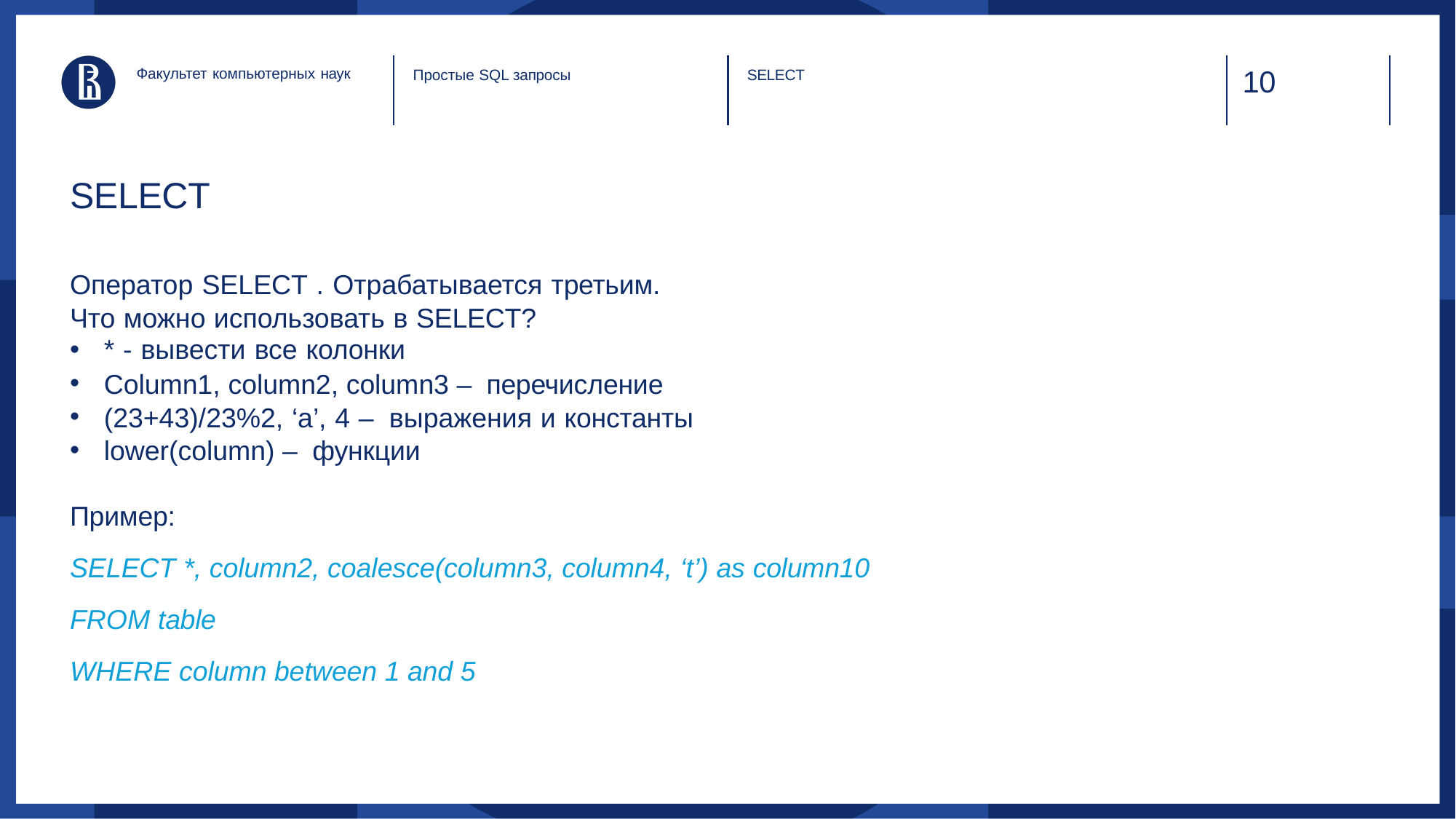

10
Факультет компьютерных наук
Простые SQL запросы
SELECT
SELECT

Оператор SELECT . Отрабатывается третьим. Что можно использовать в SELECT?
•
•
•
•
* - вывести все колонки
Column1, column2, column3 – перечисление (23+43)/23%2, ‘a’, 4 – выражения и константы lower(column) – функции
Пример:
SELECT *, column2, coalesce(column3, column4, ‘t’) as column10 FROM table
WHERE column between 1 and 5